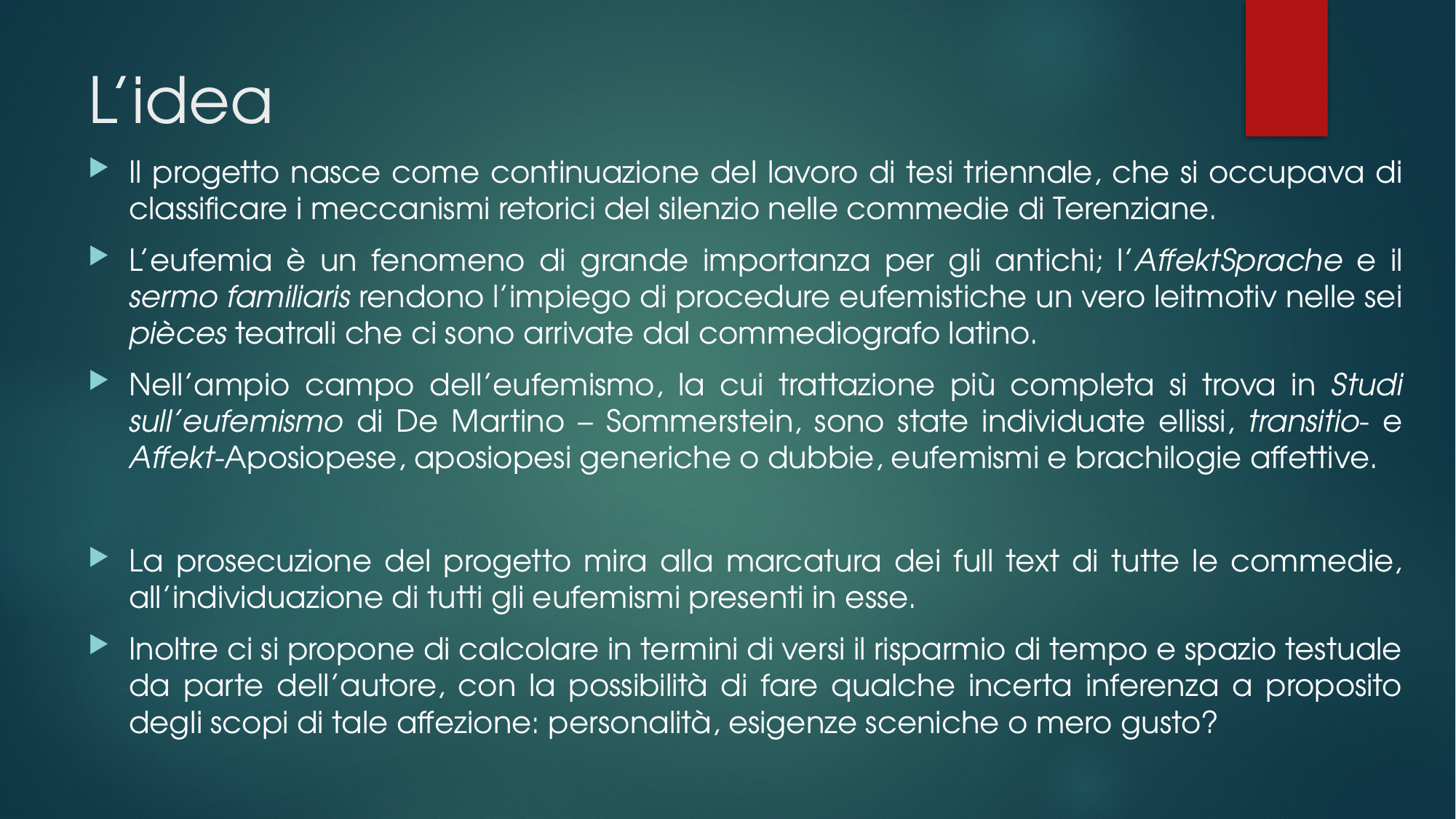

# L’idea
Il progetto nasce come continuazione del lavoro di tesi triennale, che si occupava di classificare i meccanismi retorici del silenzio nelle commedie di Terenziane.
L’eufemia è un fenomeno di grande importanza per gli antichi; l’AffektSprache e il sermo familiaris rendono l’impiego di procedure eufemistiche un vero leitmotiv nelle sei pièces teatrali che ci sono arrivate dal commediografo latino.
Nell’ampio campo dell’eufemismo, la cui trattazione più completa si trova in Studi sull’eufemismo di De Martino – Sommerstein, sono state individuate ellissi, transitio- e Affekt-Aposiopese, aposiopesi generiche o dubbie, eufemismi e brachilogie affettive.

La prosecuzione del progetto mira alla marcatura dei full text di tutte le commedie, all’individuazione di tutti gli eufemismi presenti in esse.
Inoltre ci si propone di calcolare in termini di versi il risparmio di tempo e spazio testuale da parte dell’autore, con la possibilità di fare qualche incerta inferenza a proposito degli scopi di tale affezione: personalità, esigenze sceniche o mero gusto?